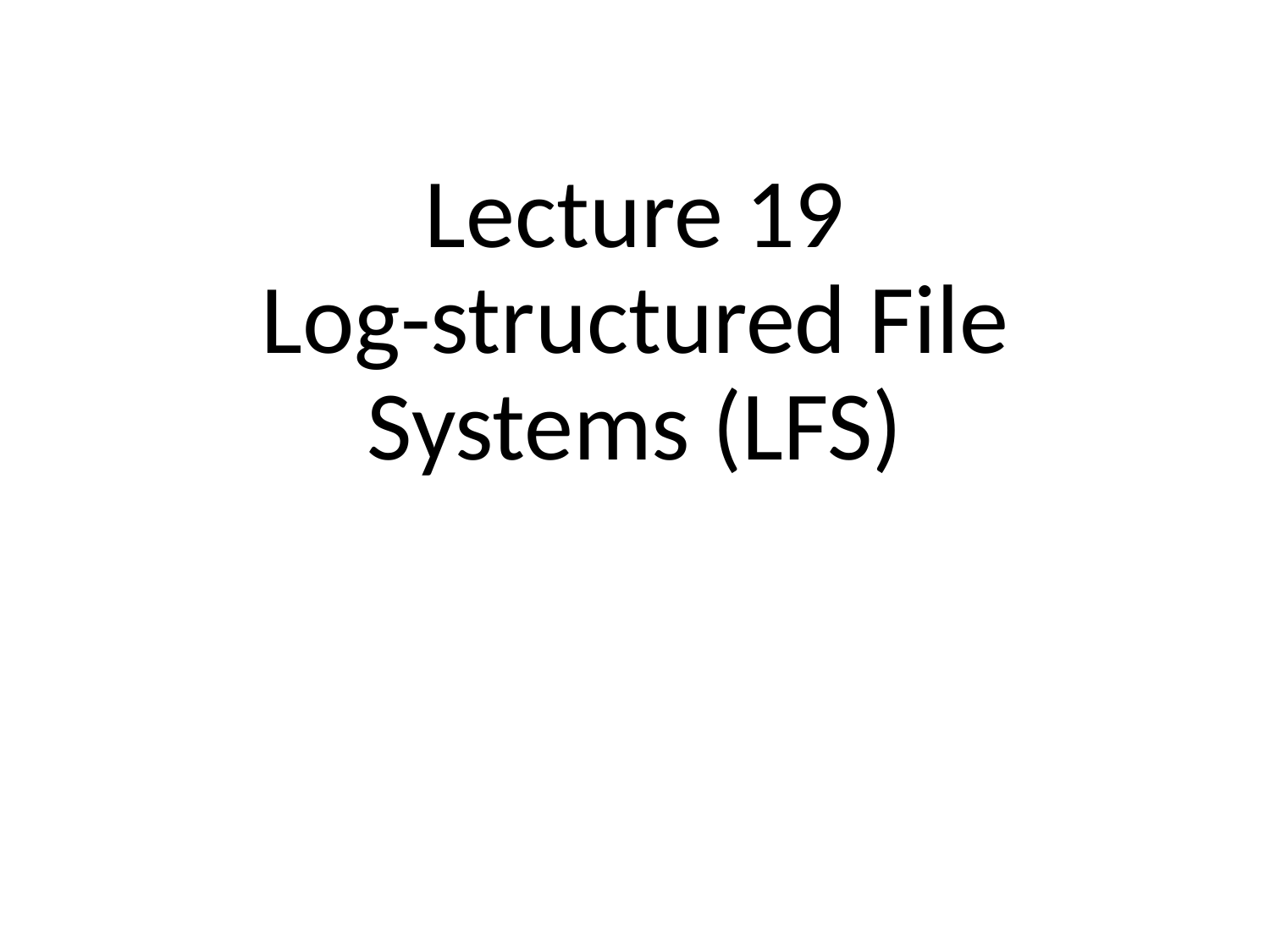

# Lecture 19 Log-structured File Systems (LFS)